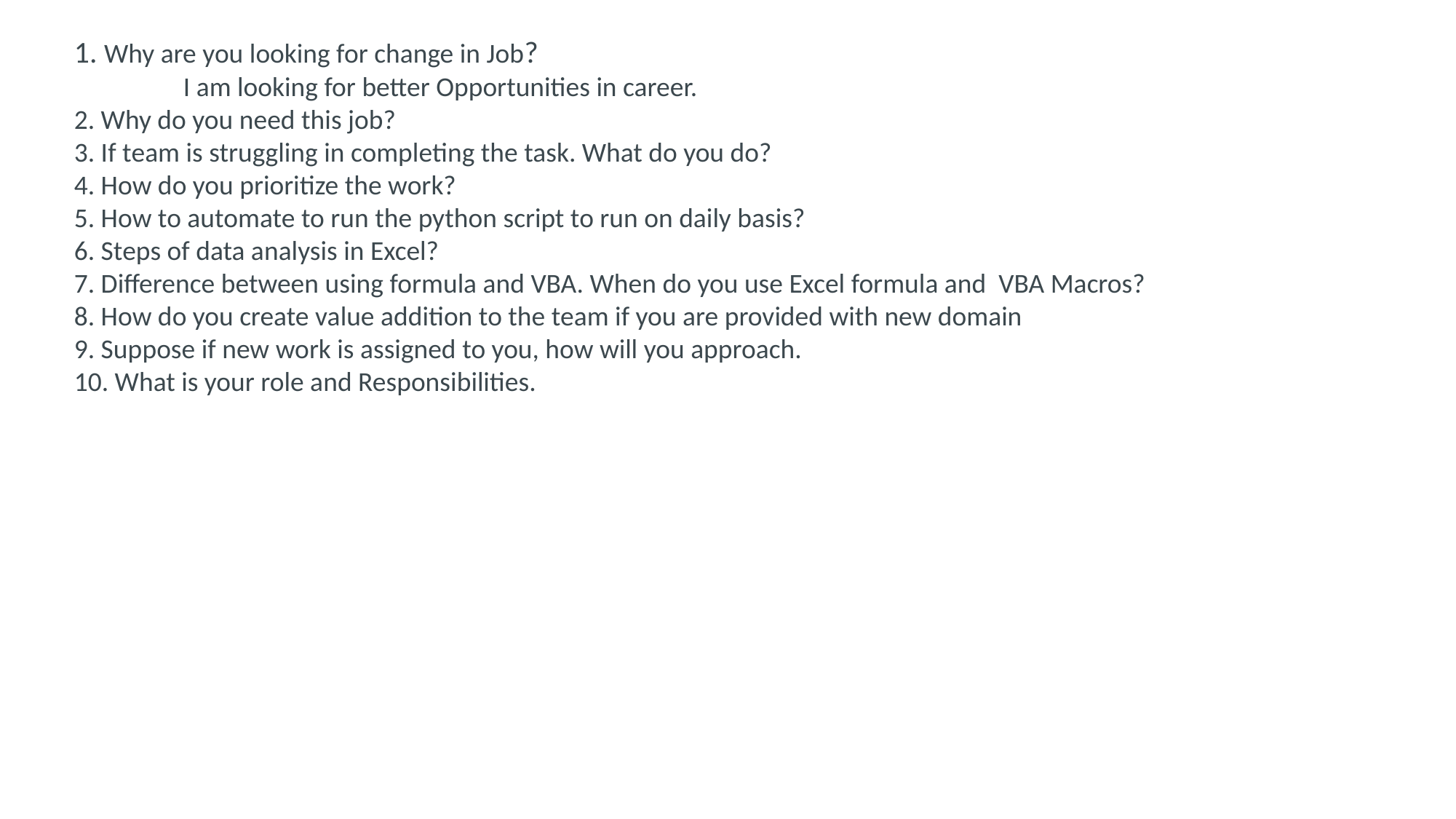

1. Why are you looking for change in Job?
	I am looking for better Opportunities in career.
2. Why do you need this job?
3. If team is struggling in completing the task. What do you do?
4. How do you prioritize the work?
5. How to automate to run the python script to run on daily basis?
6. Steps of data analysis in Excel?
7. Difference between using formula and VBA. When do you use Excel formula and  VBA Macros?
8. How do you create value addition to the team if you are provided with new domain
9. Suppose if new work is assigned to you, how will you approach.
10. What is your role and Responsibilities.